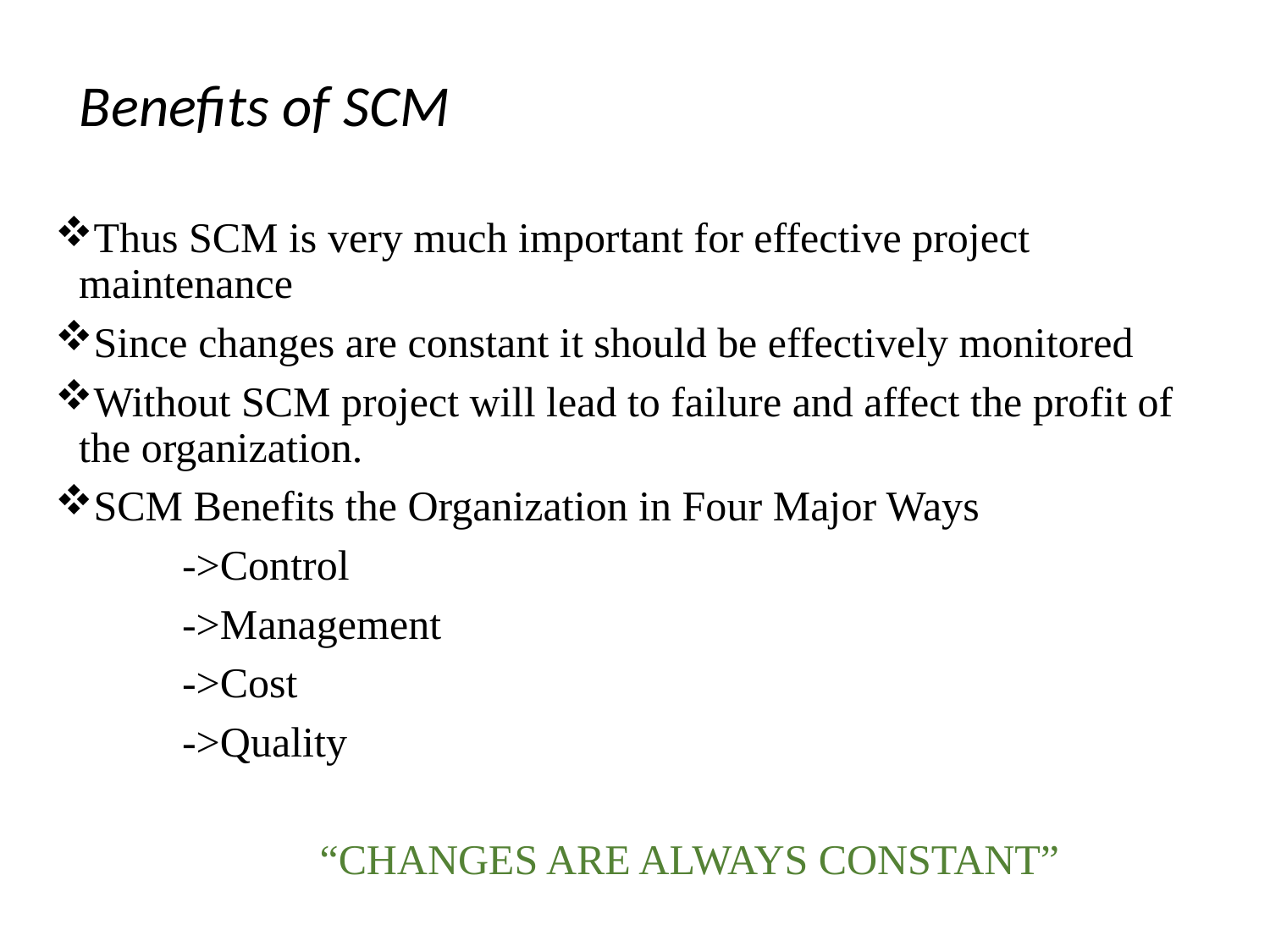

# Benefits of SCM

Thus SCM is very much important for effective project maintenance
Since changes are constant it should be effectively monitored
Without SCM project will lead to failure and affect the profit of the organization.
SCM Benefits the Organization in Four Major Ways
	->Control
	->Management
	->Cost
	->Quality

		 “CHANGES ARE ALWAYS CONSTANT”